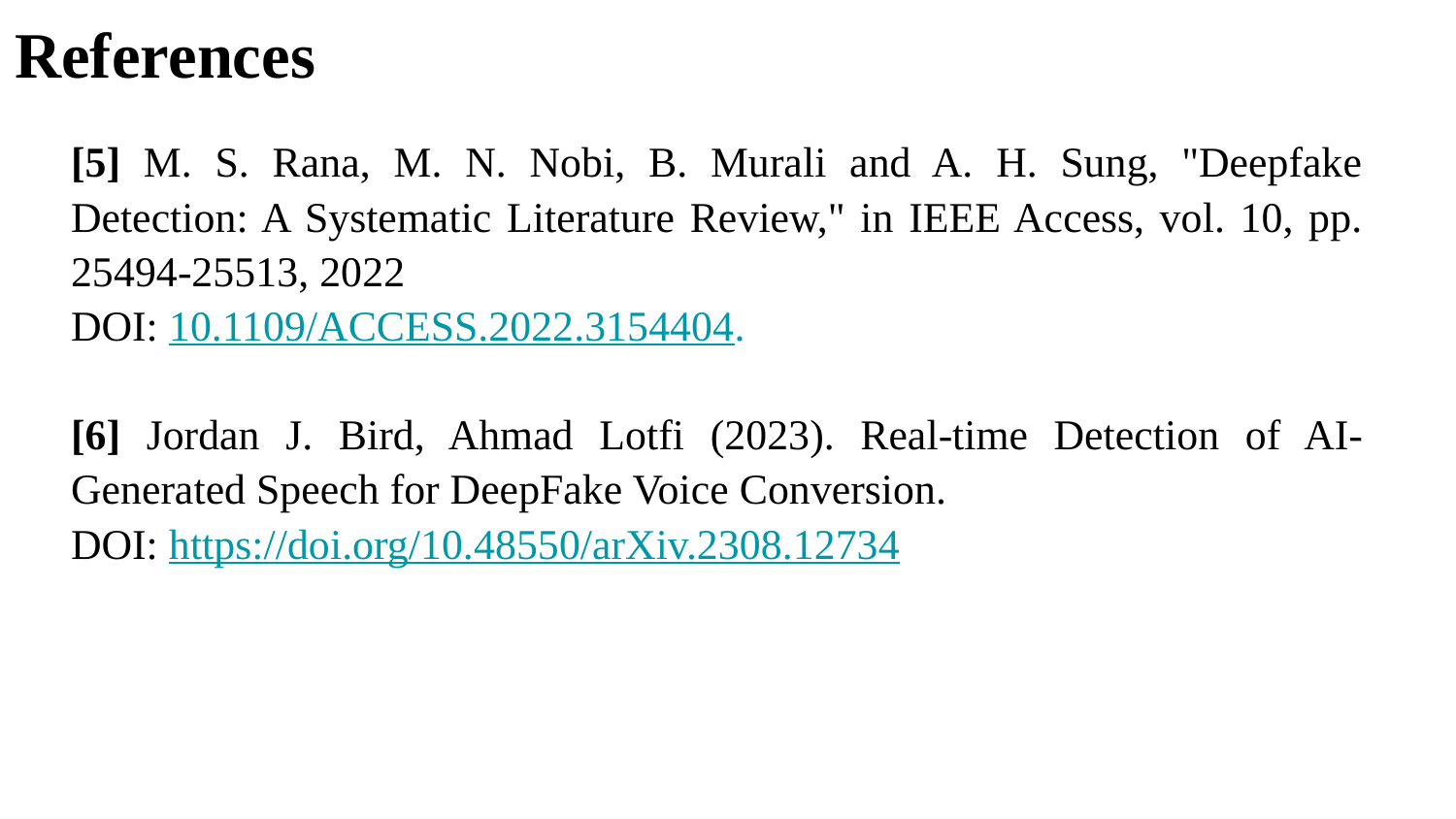

References
[5] M. S. Rana, M. N. Nobi, B. Murali and A. H. Sung, "Deepfake Detection: A Systematic Literature Review," in IEEE Access, vol. 10, pp. 25494-25513, 2022
DOI: 10.1109/ACCESS.2022.3154404.

[6] Jordan J. Bird, Ahmad Lotfi (2023). Real-time Detection of AI-Generated Speech for DeepFake Voice Conversion.
DOI: https://doi.org/10.48550/arXiv.2308.12734